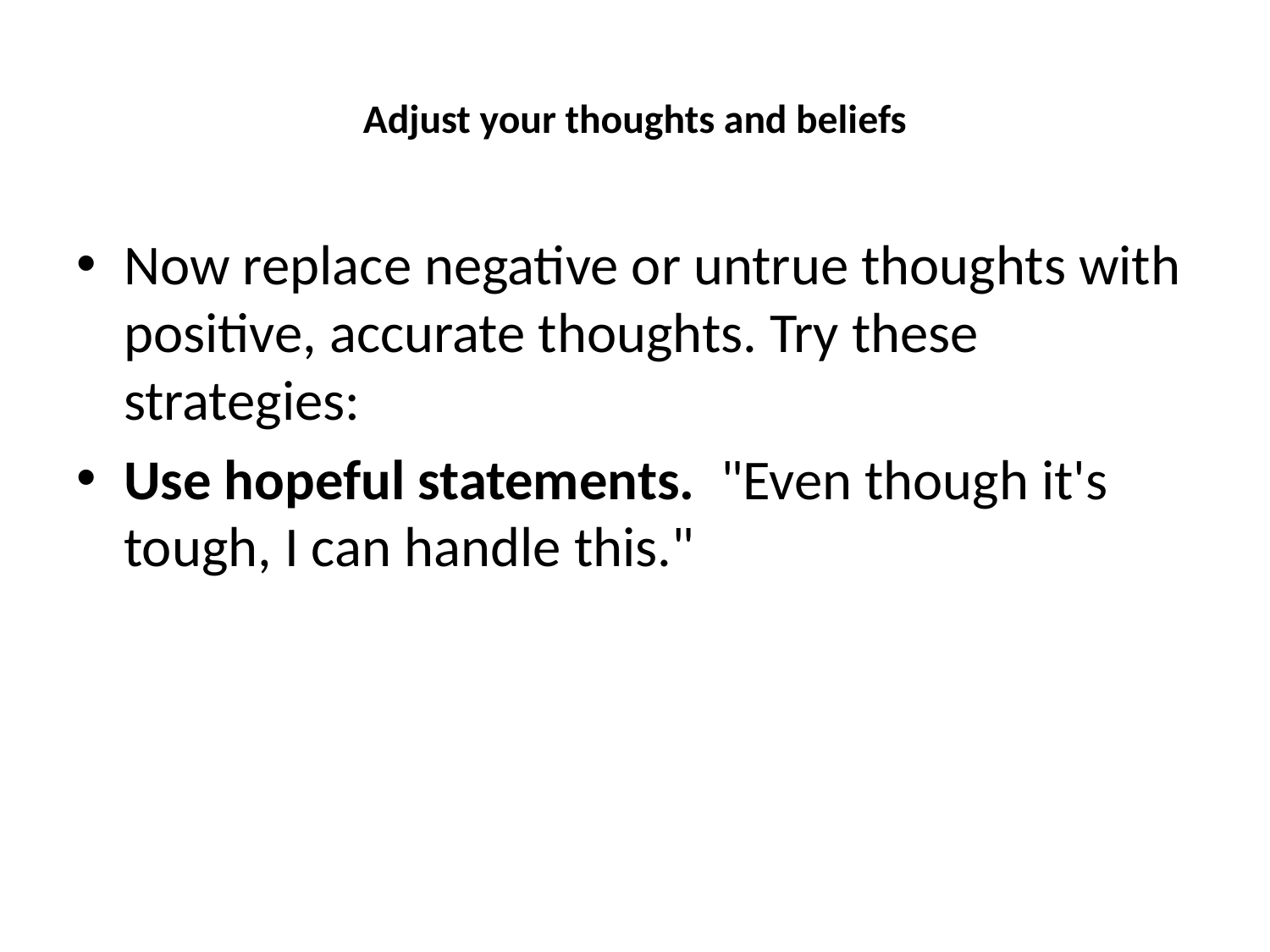

# Adjust your thoughts and beliefs
Now replace negative or untrue thoughts with positive, accurate thoughts. Try these strategies:
Use hopeful statements.  "Even though it's tough, I can handle this."